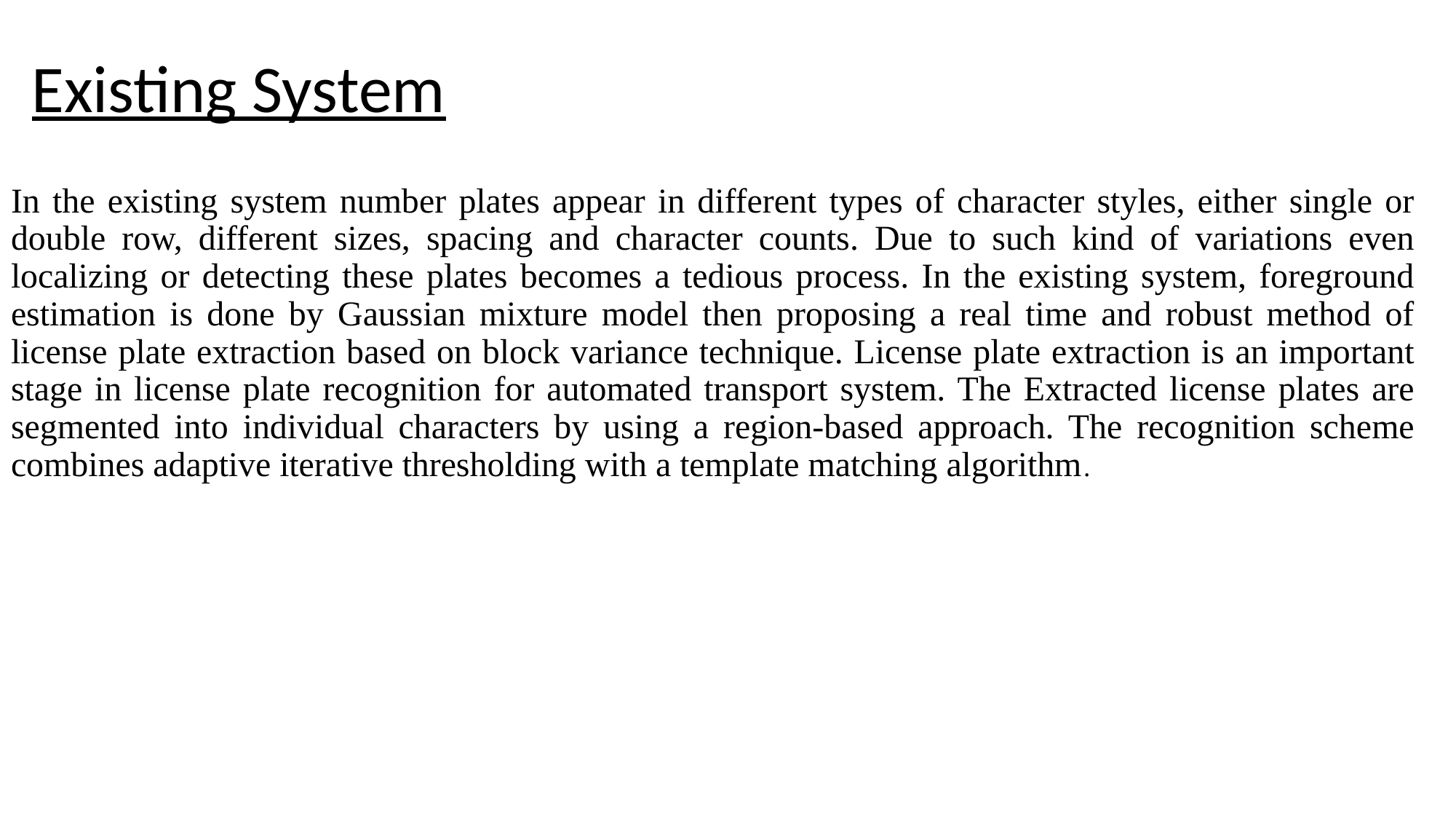

# Existing System
In the existing system number plates appear in different types of character styles, either single or double row, different sizes, spacing and character counts. Due to such kind of variations even localizing or detecting these plates becomes a tedious process. In the existing system, foreground estimation is done by Gaussian mixture model then proposing a real time and robust method of license plate extraction based on block variance technique. License plate extraction is an important stage in license plate recognition for automated transport system. The Extracted license plates are segmented into individual characters by using a region-based approach. The recognition scheme combines adaptive iterative thresholding with a template matching algorithm.